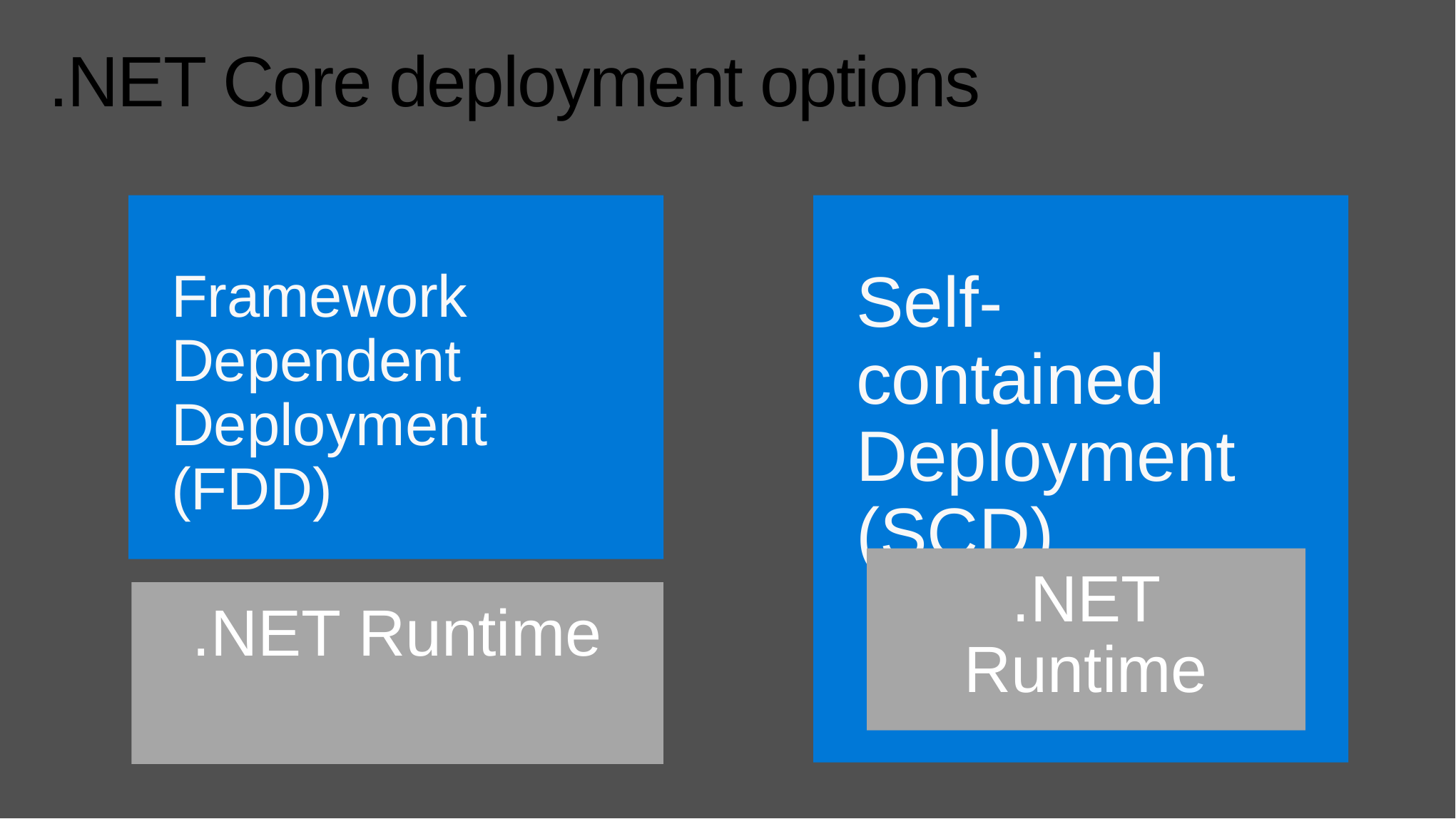

# .NET Core deployment options

Self-contained Deployment (SCD)
.NET Runtime

Framework Dependent Deployment (FDD)
.NET Runtime